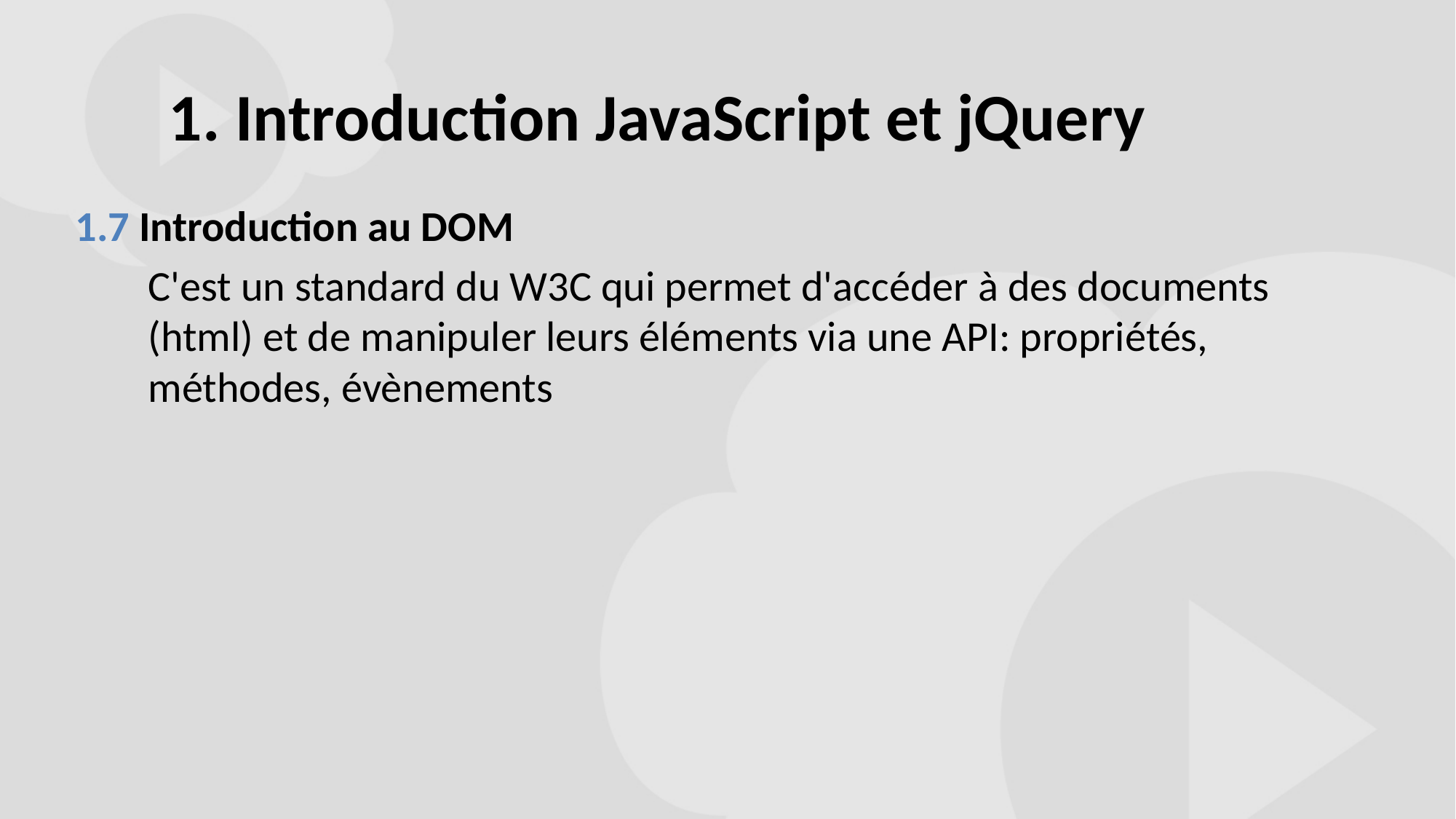

# 1. Introduction JavaScript et jQuery
1.7 Introduction au DOM
C'est un standard du W3C qui permet d'accéder à des documents (html) et de manipuler leurs éléments via une API: propriétés, méthodes, évènements